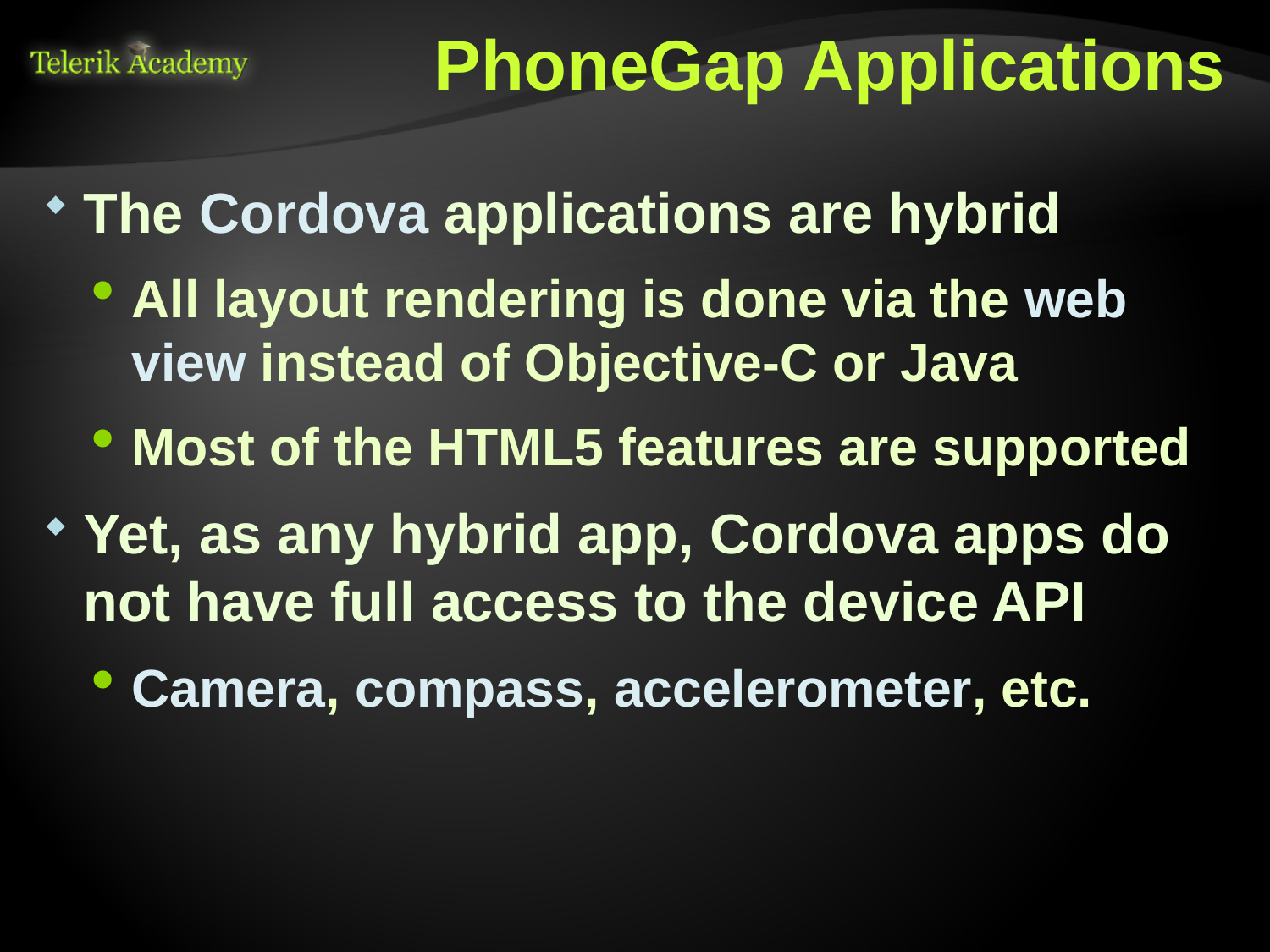

# PhoneGap Applications
The Cordova applications are hybrid
All layout rendering is done via the web view instead of Objective-C or Java
Most of the HTML5 features are supported
Yet, as any hybrid app, Cordova apps do not have full access to the device API
Camera, compass, accelerometer, etc.